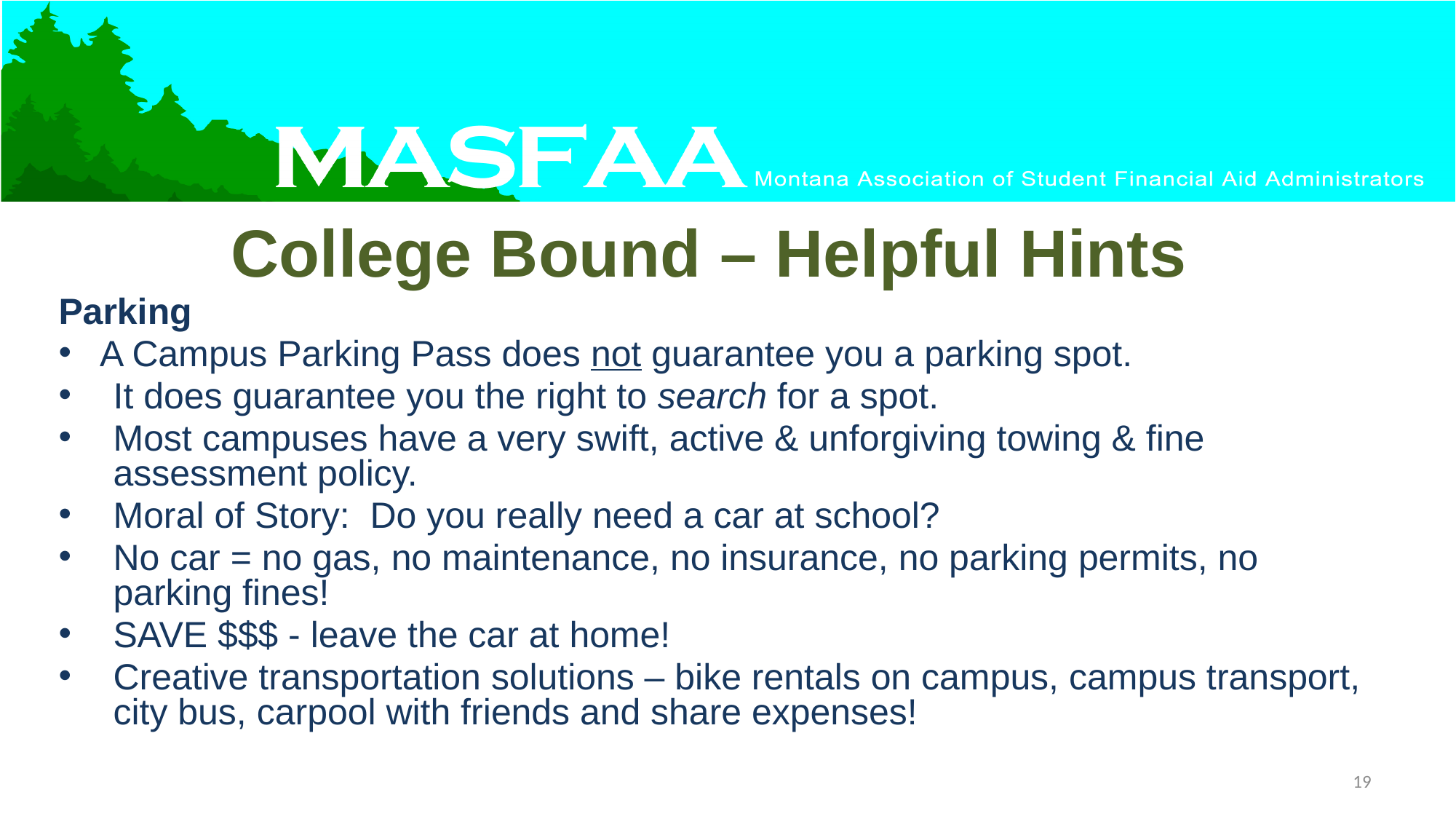

# College Bound – Helpful Hints
Parking
A Campus Parking Pass does not guarantee you a parking spot.
It does guarantee you the right to search for a spot.
Most campuses have a very swift, active & unforgiving towing & fine assessment policy.
Moral of Story:  Do you really need a car at school?
No car = no gas, no maintenance, no insurance, no parking permits, no parking fines!
SAVE $$$ - leave the car at home!
Creative transportation solutions – bike rentals on campus, campus transport, city bus, carpool with friends and share expenses!
19